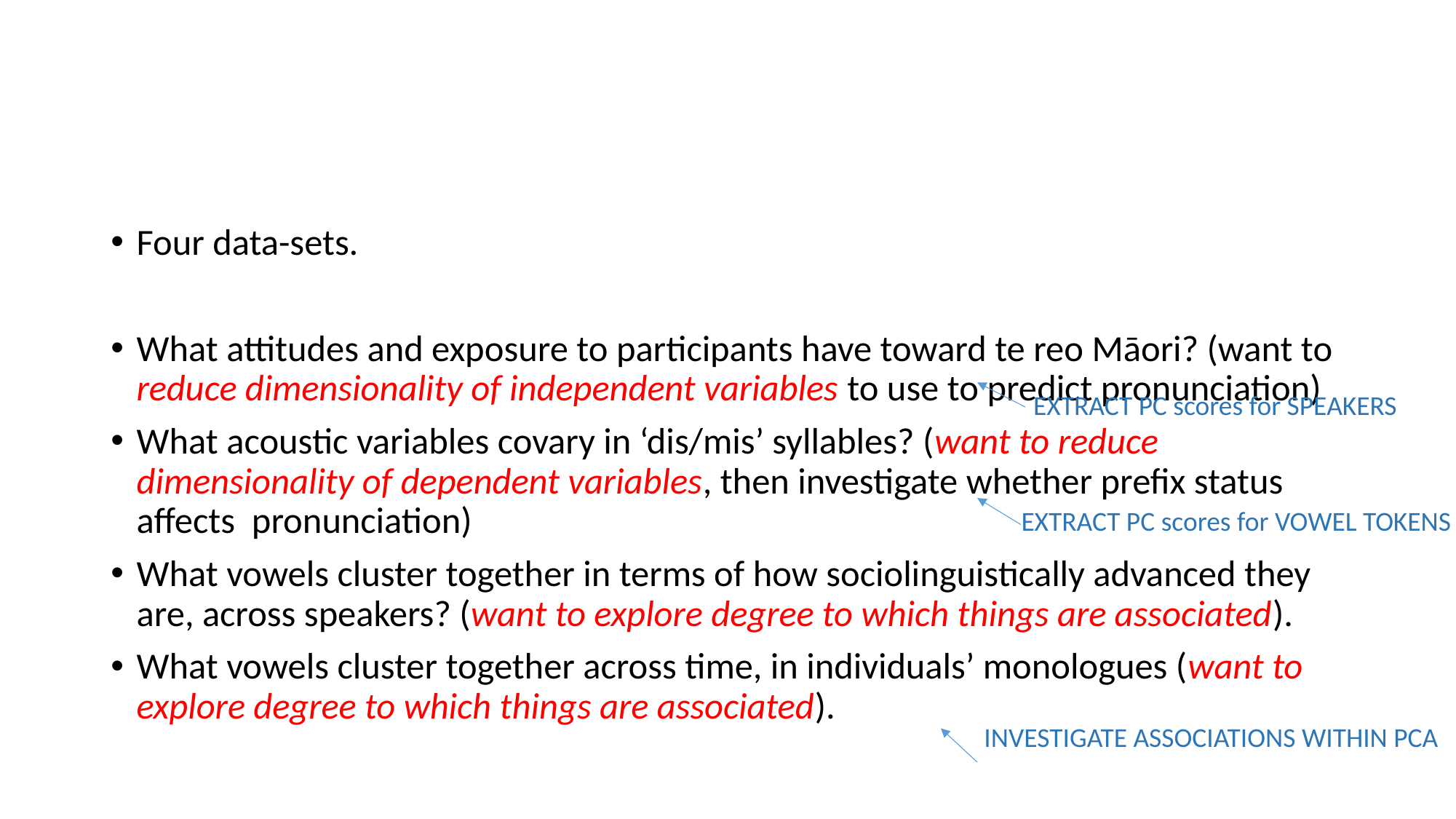

#
Four data-sets.

What attitudes and exposure to participants have toward te reo Māori? (want to reduce dimensionality of independent variables to use to predict pronunciation)
What acoustic variables covary in ‘dis/mis’ syllables? (want to reduce dimensionality of dependent variables, then investigate whether prefix status affects  pronunciation)
What vowels cluster together in terms of how sociolinguistically advanced they are, across speakers? (want to explore degree to which things are associated).
What vowels cluster together across time, in individuals’ monologues (want to explore degree to which things are associated).

EXTRACT PC scores for SPEAKERS
EXTRACT PC scores for VOWEL TOKENS
INVESTIGATE ASSOCIATIONS WITHIN PCA